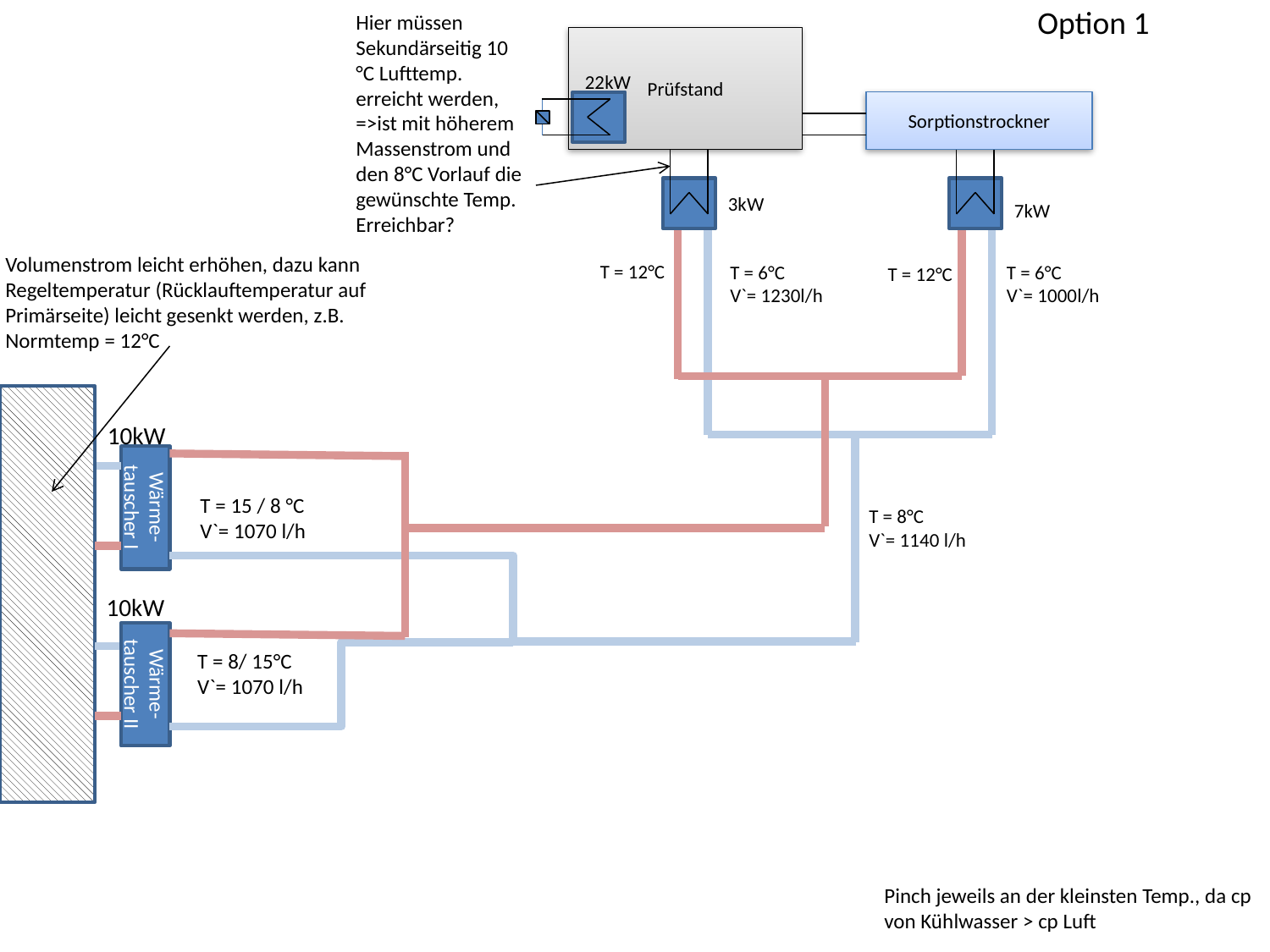

Option 1
Hier müssen Sekundärseitig 10 °C Lufttemp. erreicht werden, =>ist mit höherem Massenstrom und den 8°C Vorlauf die gewünschte Temp. Erreichbar?
Prüfstand
22kW

Sorptionstrockner

3kW
7kW
Volumenstrom leicht erhöhen, dazu kann Regeltemperatur (Rücklauftemperatur auf Primärseite) leicht gesenkt werden, z.B. Normtemp = 12°C
T = 12°C
T = 6°C
V`= 1230l/h
T = 6°C
V`= 1000l/h
T = 12°C

10kW
Wärme-tauscher I
T = 15 / 8 °C
V`= 1070 l/h
T = 8°C
V`= 1140 l/h
10kW
T = 8/ 15°C
V`= 1070 l/h
Wärme-tauscher II
Pinch jeweils an der kleinsten Temp., da cp von Kühlwasser > cp Luft